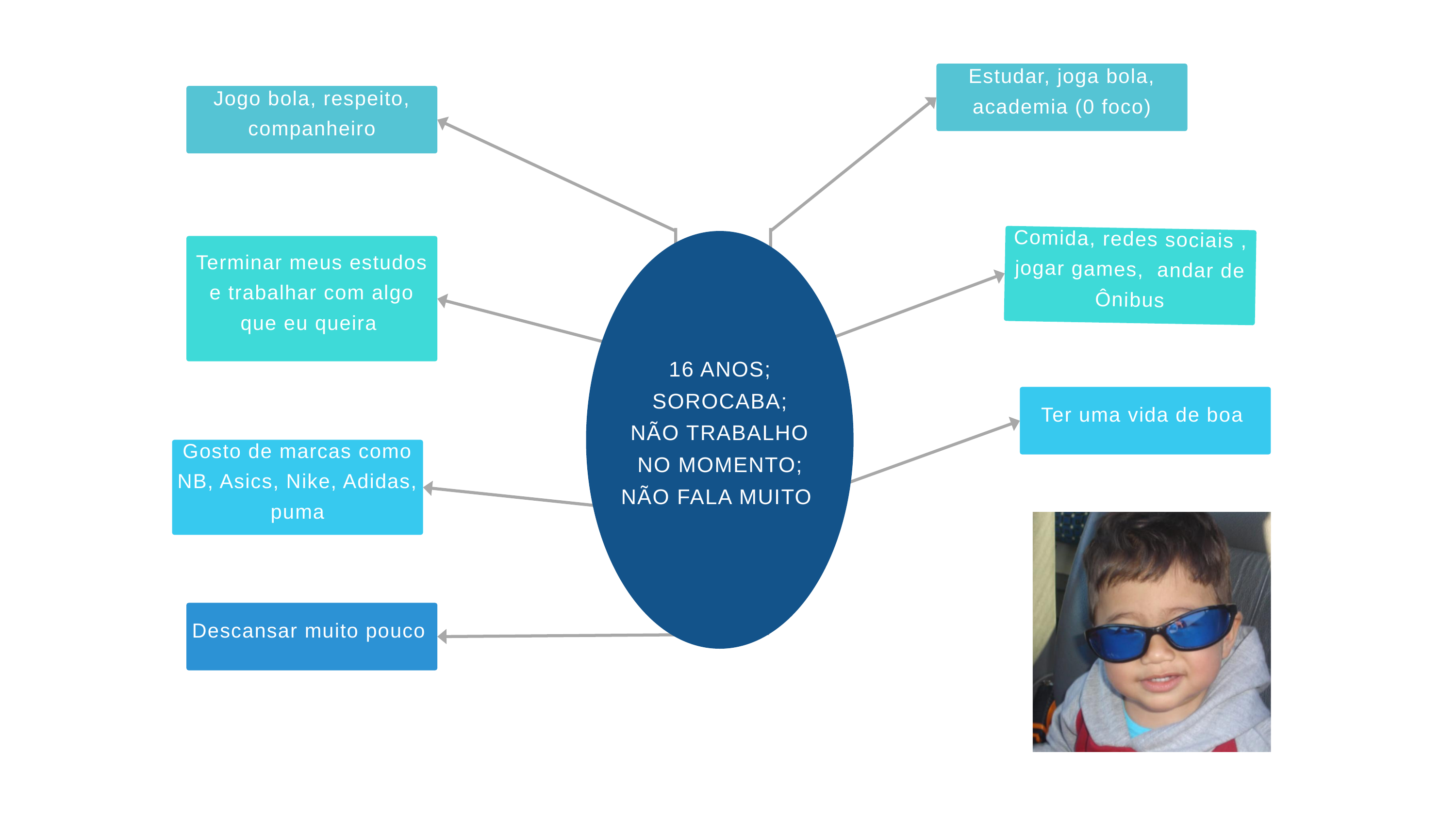

Estudar, joga bola, academia (0 foco)

Jogo bola, respeito, companheiro

Comida, redes sociais , jogar games,  andar de Ônibus

16 ANOS;
SOROCABA;
NÃO TRABALHO NO MOMENTO;
NÃO FALA MUITO

Terminar meus estudos e trabalhar com algo que eu queira

Ter uma vida de boa

Gosto de marcas como NB, Asics, Nike, Adidas, puma

Descansar muito pouco